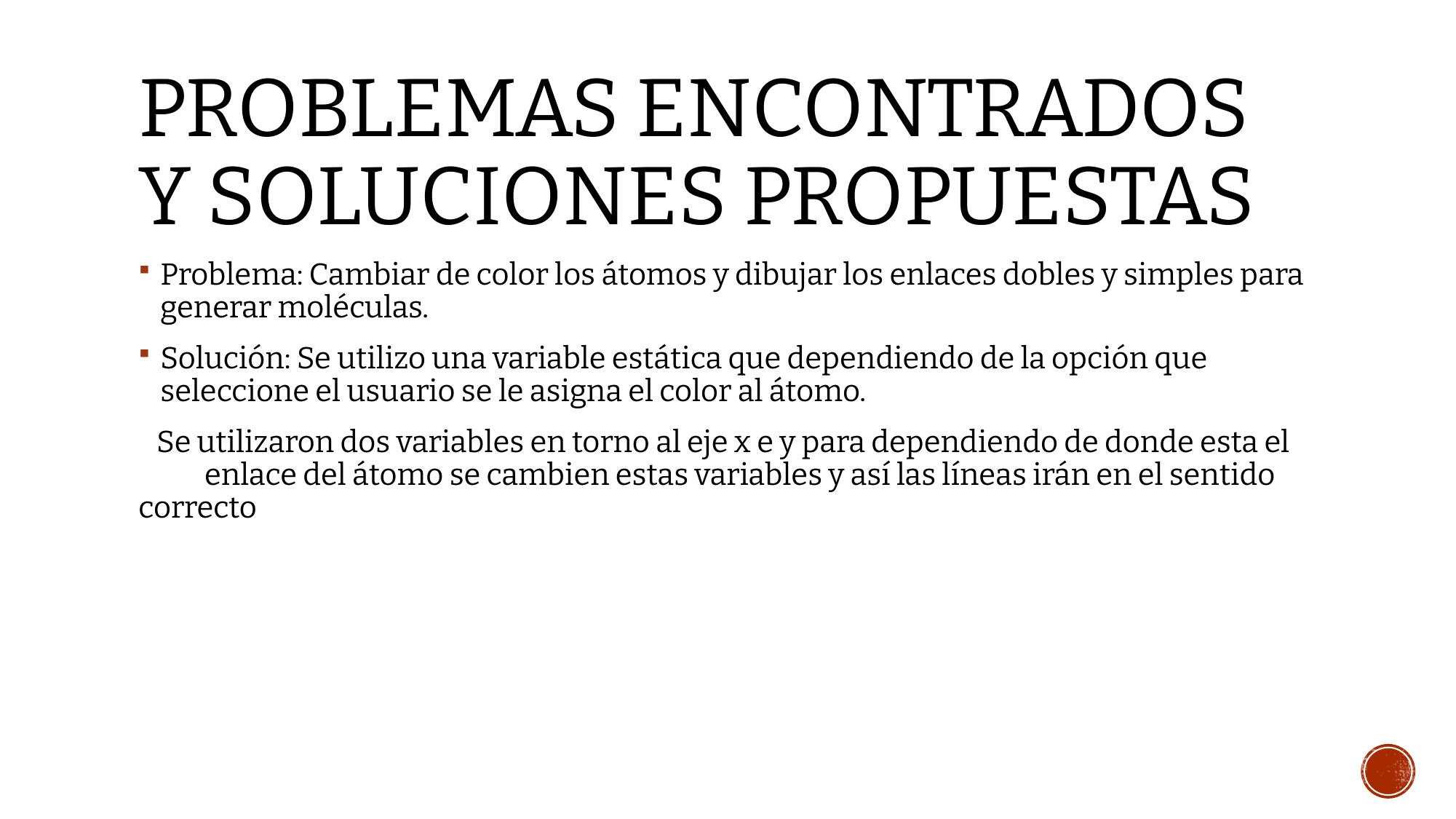

# Problemas encontrados Y soluciones propuestas
Problema: Cambiar de color los átomos y dibujar los enlaces dobles y simples para generar moléculas.
Solución: Se utilizo una variable estática que dependiendo de la opción que seleccione el usuario se le asigna el color al átomo.
   Se utilizaron dos variables en torno al eje x e y para dependiendo de donde esta el                enlace del átomo se cambien estas variables y así las líneas irán en el sentido correcto